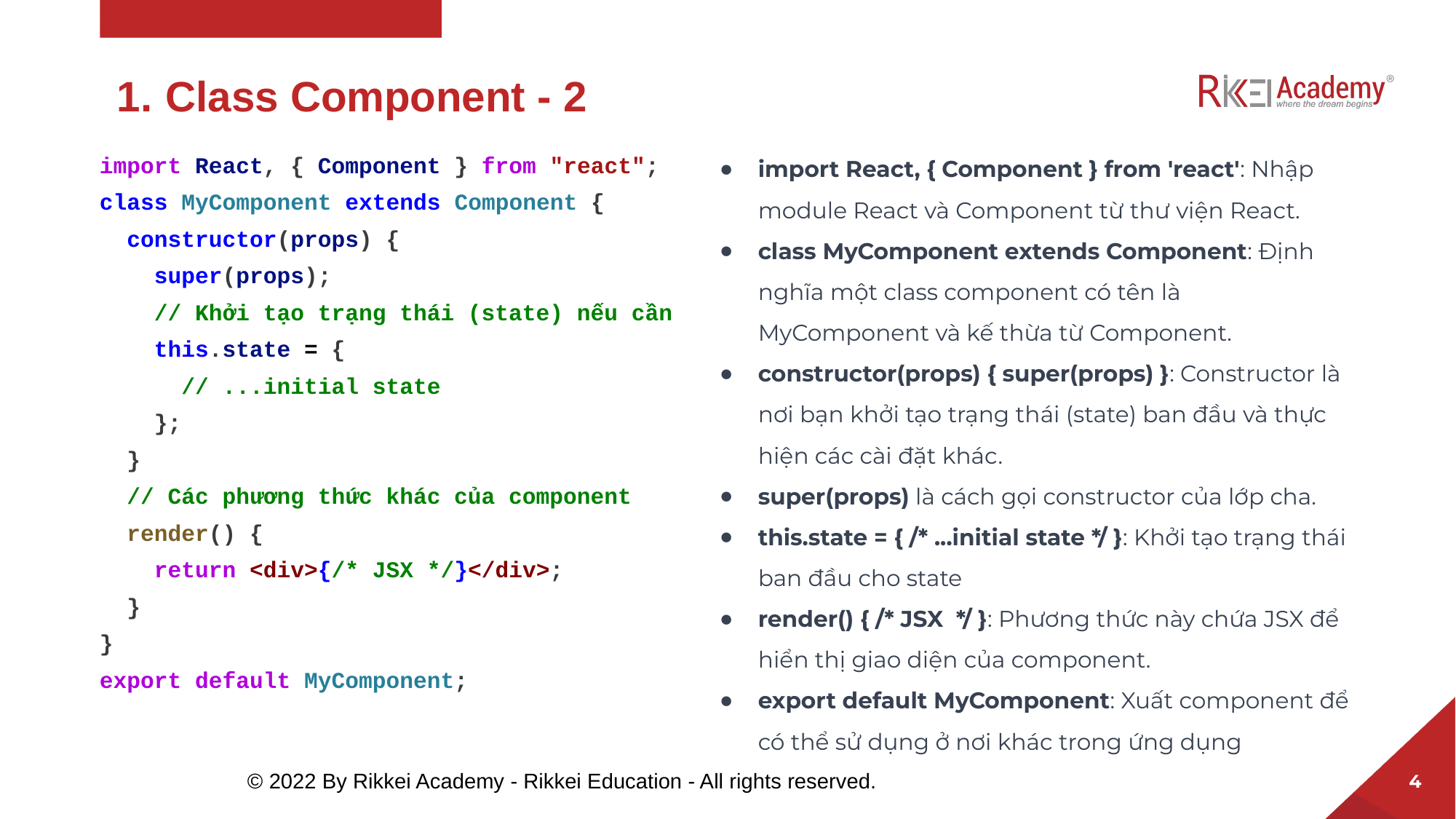

# Class Component - 2
import React, { Component } from "react";
class MyComponent extends Component {
  constructor(props) {
    super(props);
    // Khởi tạo trạng thái (state) nếu cần
    this.state = {
      // ...initial state
    };
  }
  // Các phương thức khác của component
  render() {
    return <div>{/* JSX */}</div>;
  }
}
export default MyComponent;
import React, { Component } from 'react': Nhập module React và Component từ thư viện React.
class MyComponent extends Component: Định nghĩa một class component có tên là MyComponent và kế thừa từ Component.
constructor(props) { super(props) }: Constructor là nơi bạn khởi tạo trạng thái (state) ban đầu và thực hiện các cài đặt khác.
super(props) là cách gọi constructor của lớp cha.
this.state = { /* ...initial state */ }: Khởi tạo trạng thái ban đầu cho state
render() { /* JSX  */ }: Phương thức này chứa JSX để hiển thị giao diện của component.
export default MyComponent: Xuất component để có thể sử dụng ở nơi khác trong ứng dụng